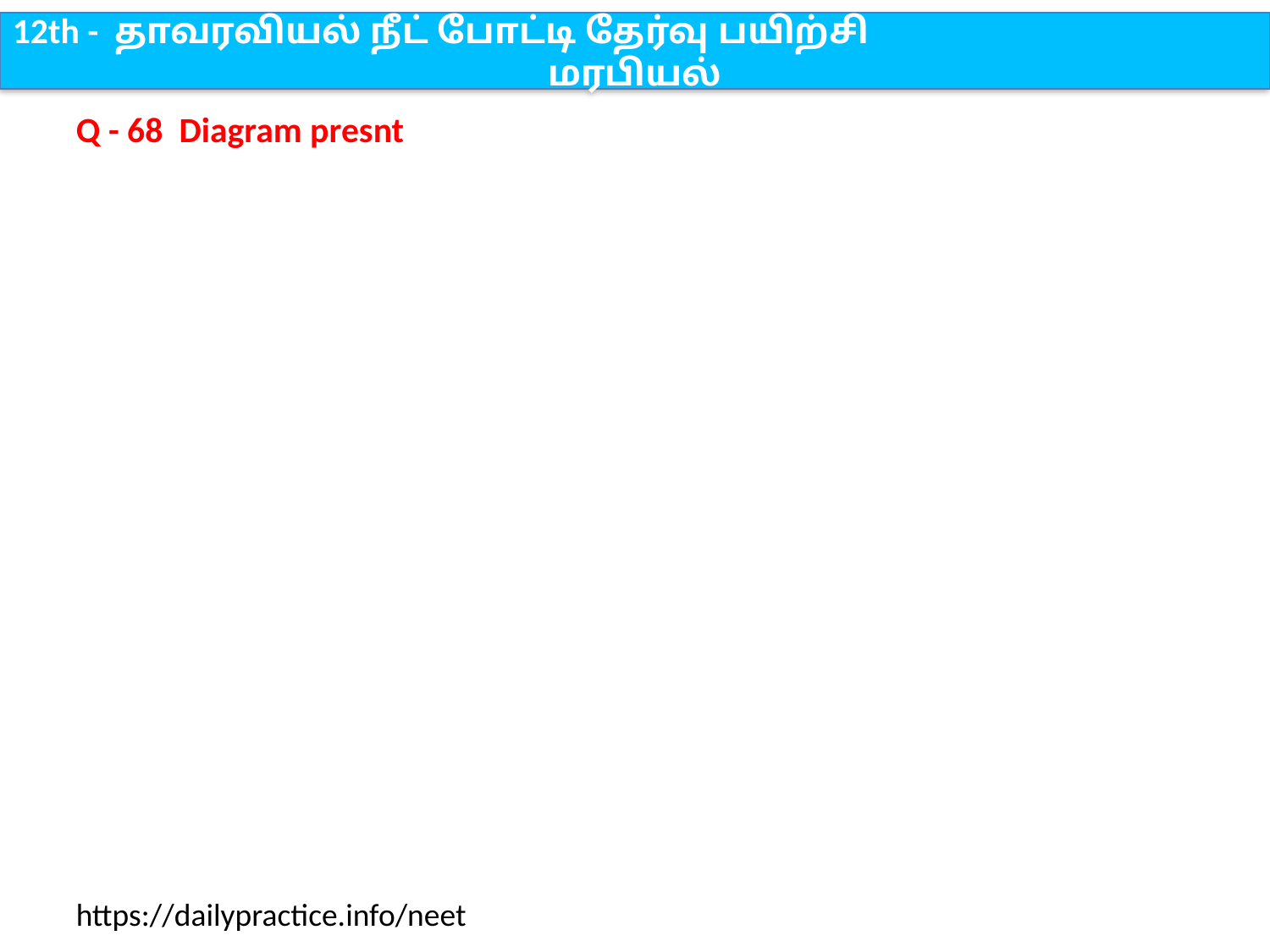

12th -  தாவரவியல் நீட் போட்டி தேர்வு பயிற்சி
மரபியல்

Q - 68  Diagram presnt

https://dailypractice.info/neet